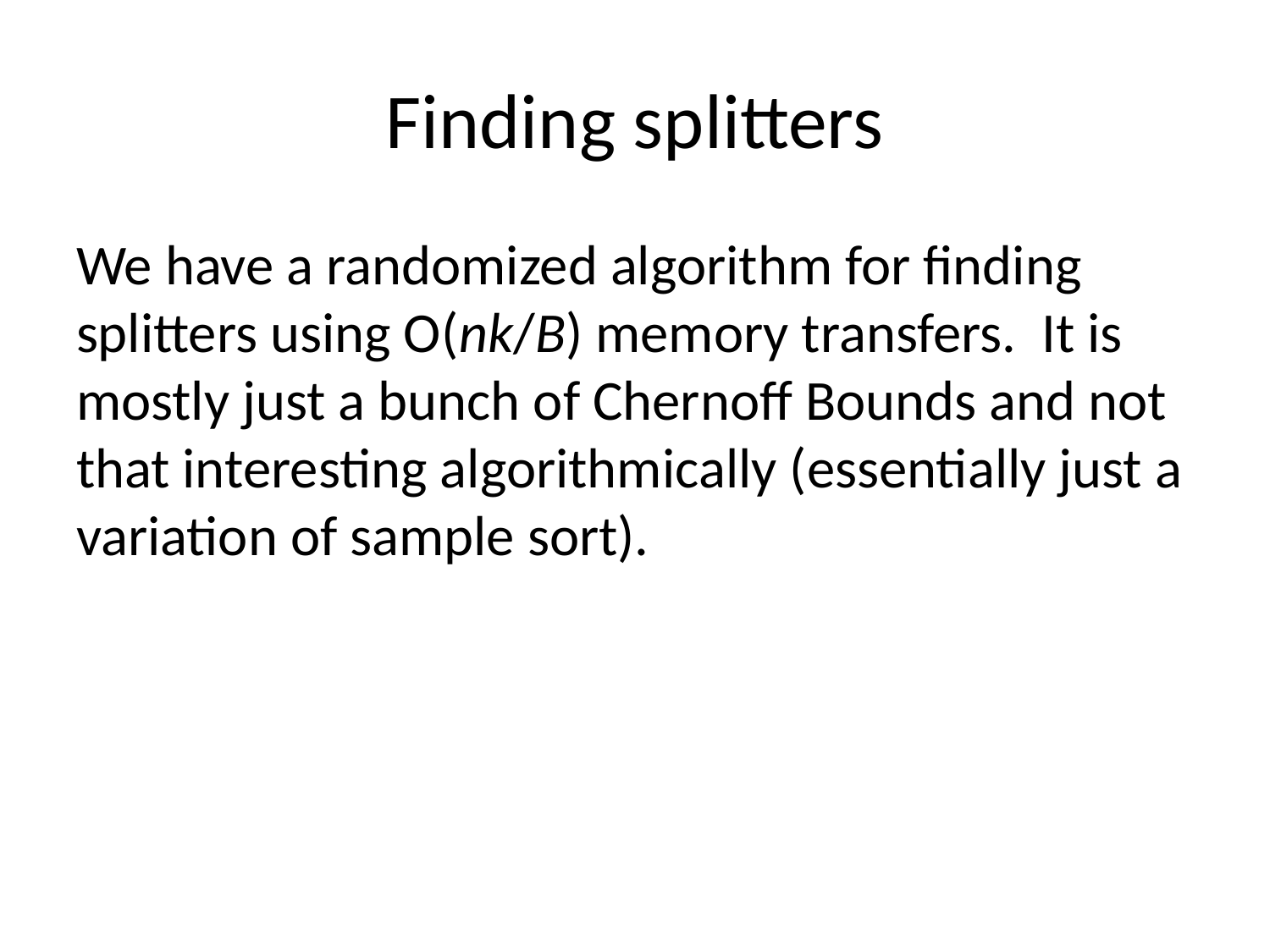

# Finding splitters
We have a randomized algorithm for finding splitters using O(nk/B) memory transfers.  It is mostly just a bunch of Chernoff Bounds and not that interesting algorithmically (essentially just a variation of sample sort).